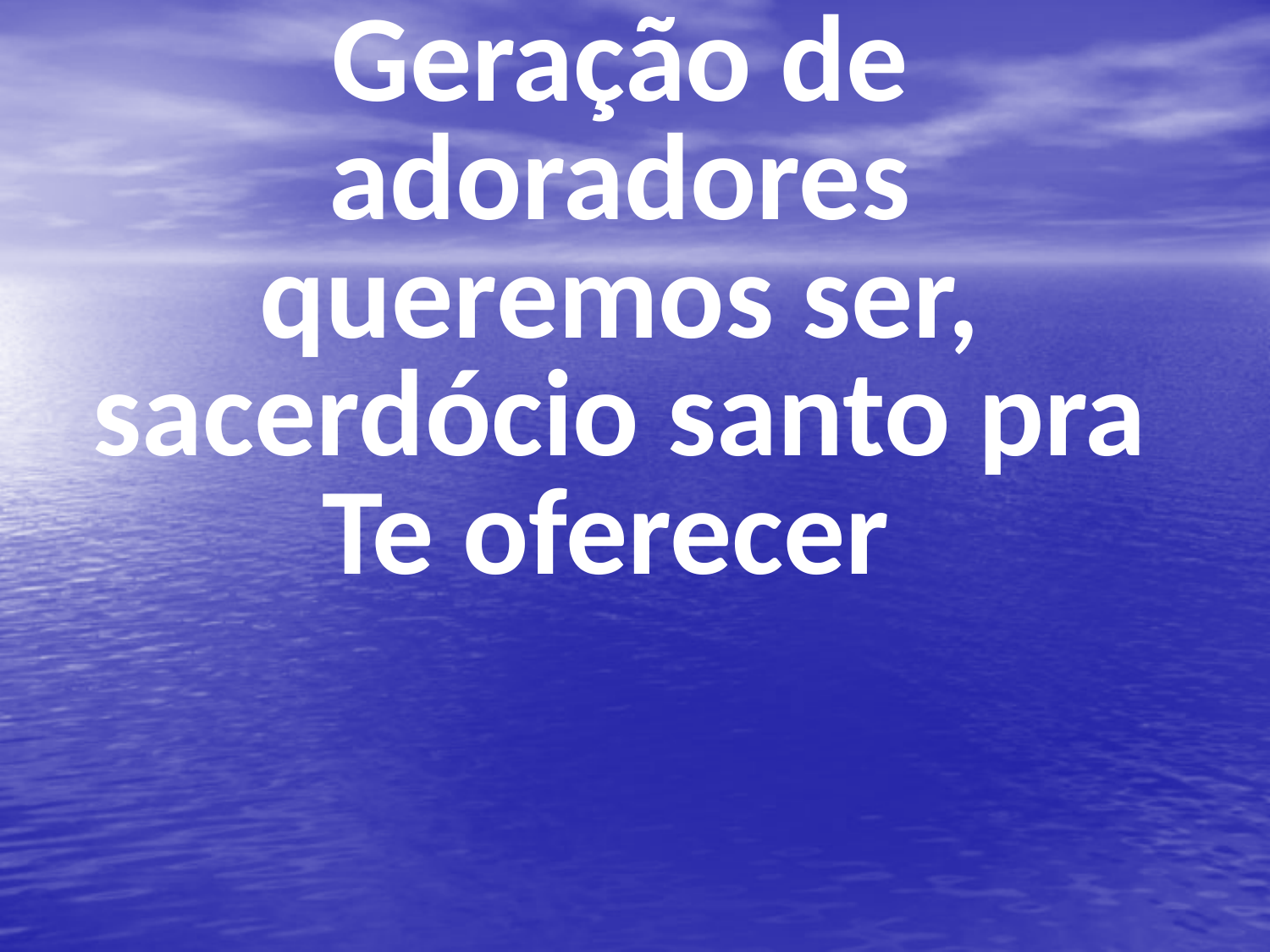

Geração de adoradores queremos ser, sacerdócio santo pra Te oferecer